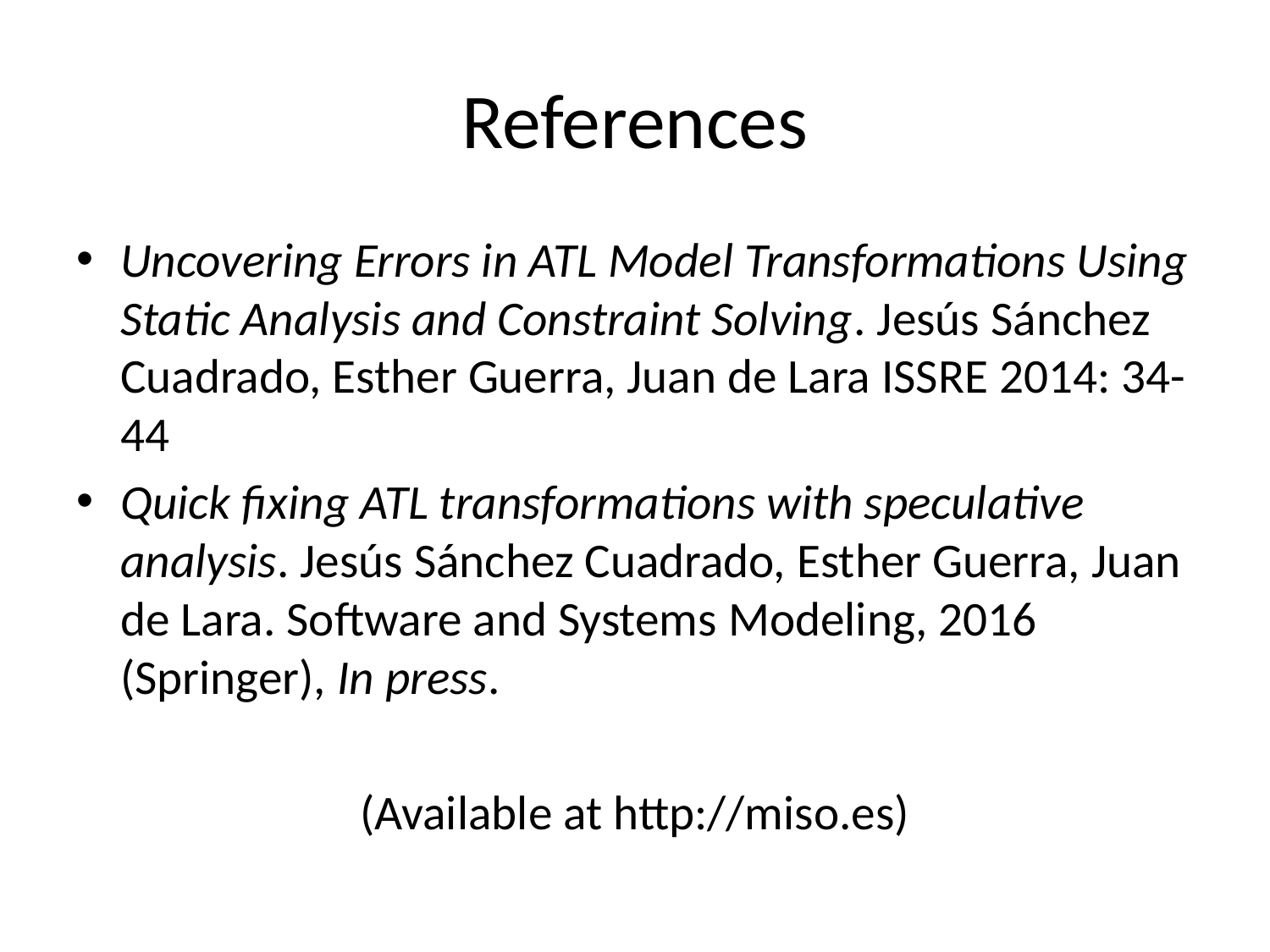

# References
Uncovering Errors in ATL Model Transformations Using Static Analysis and Constraint Solving. Jesús Sánchez Cuadrado, Esther Guerra, Juan de Lara ISSRE 2014: 34-44
Quick fixing ATL transformations with speculative analysis. Jesús Sánchez Cuadrado, Esther Guerra, Juan de Lara. Software and Systems Modeling, 2016 (Springer), In press.

(Available at http://miso.es)